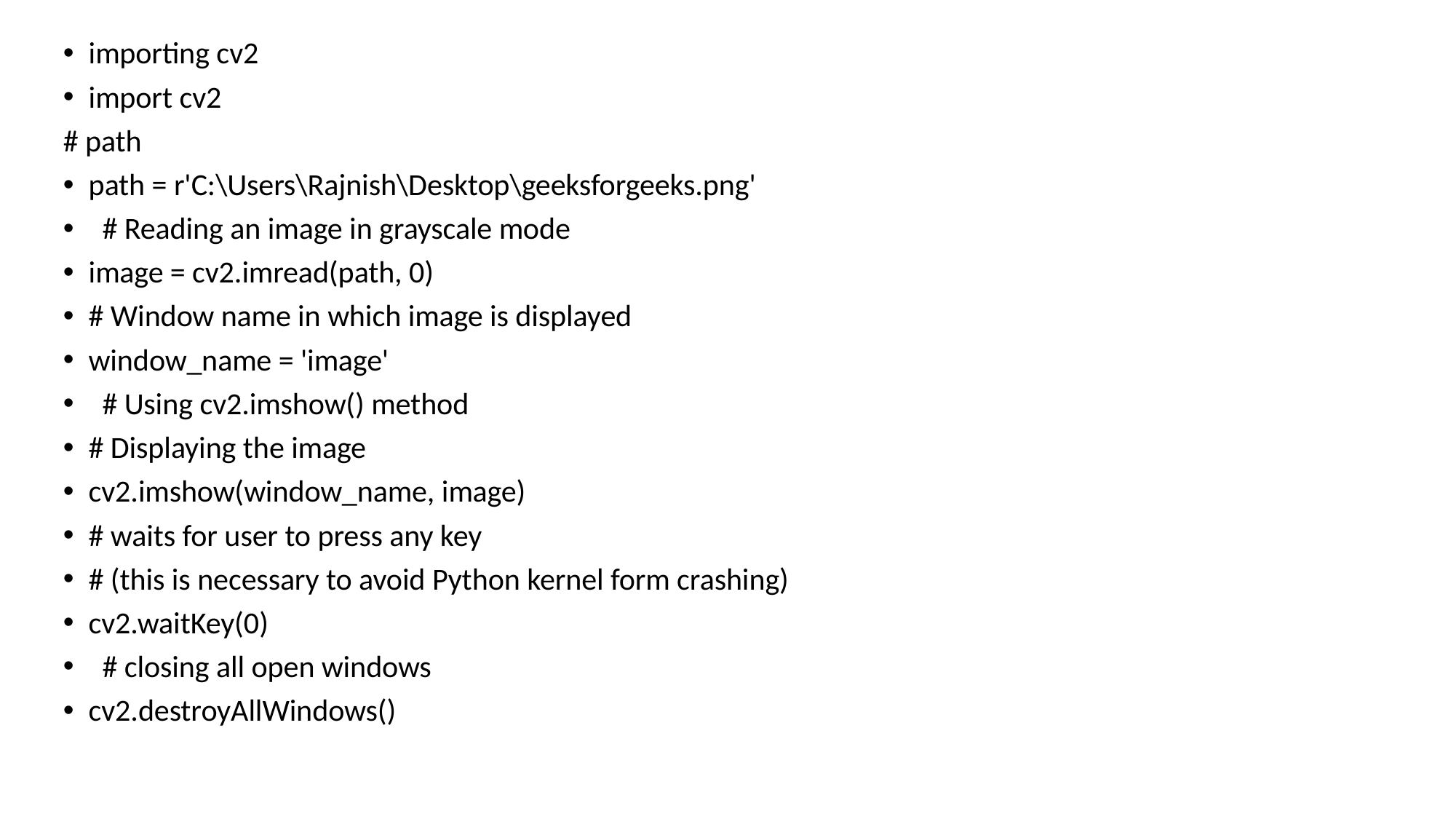

importing cv2
import cv2
# path
path = r'C:\Users\Rajnish\Desktop\geeksforgeeks.png'
  # Reading an image in grayscale mode
image = cv2.imread(path, 0)
# Window name in which image is displayed
window_name = 'image'
  # Using cv2.imshow() method
# Displaying the image
cv2.imshow(window_name, image)
# waits for user to press any key
# (this is necessary to avoid Python kernel form crashing)
cv2.waitKey(0)
  # closing all open windows
cv2.destroyAllWindows()